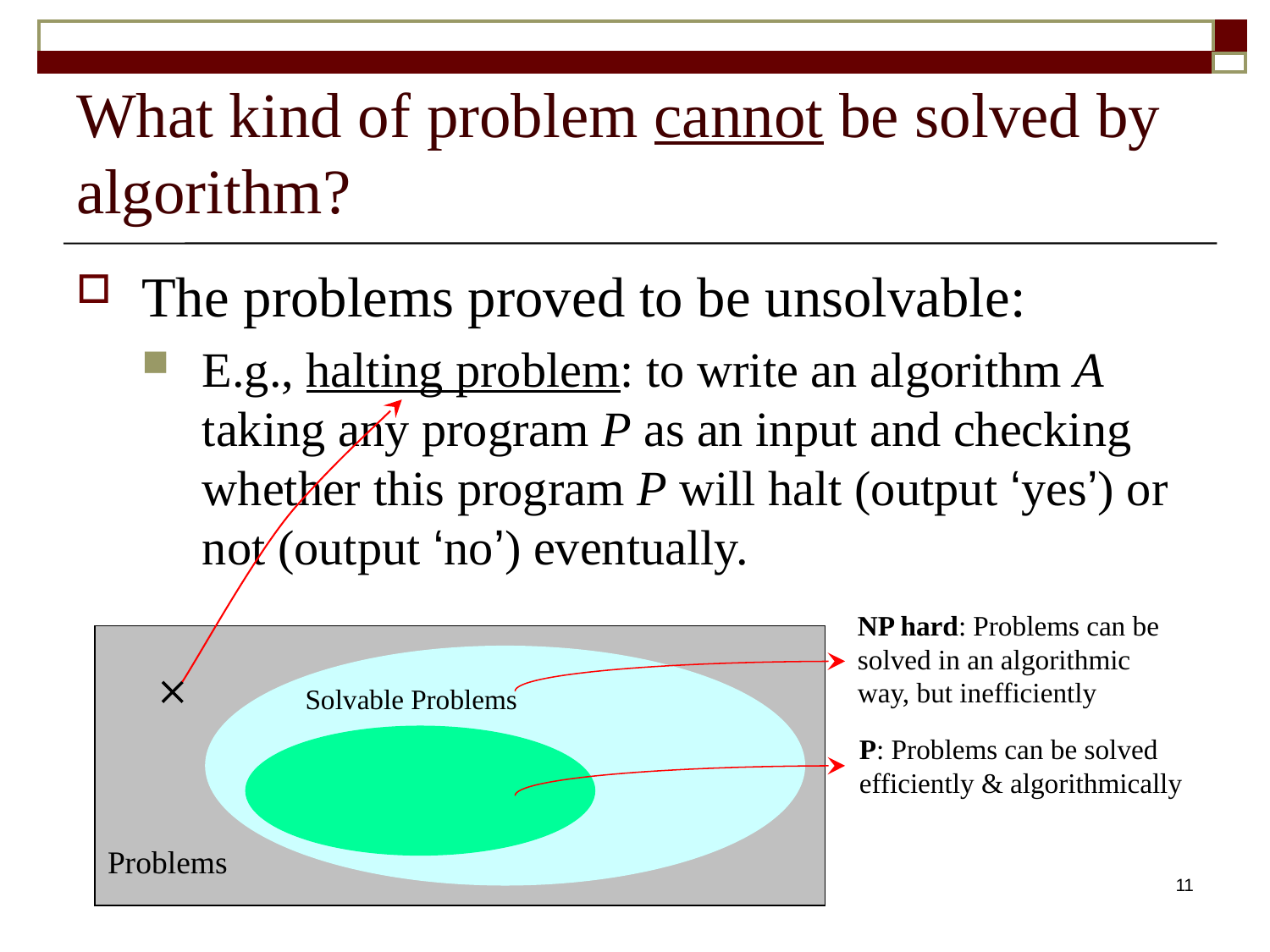

# What kind of problem cannot be solved by algorithm?
The problems proved to be unsolvable:
E.g., halting problem: to write an algorithm A taking any program P as an input and checking whether this program P will halt (output ‘yes’) or not (output ‘no’) eventually.

NP hard: Problems can be solved in an algorithmic way, but inefficiently

Problems
Solvable Problems

×

P: Problems can be solved
efficiently & algorithmically

11